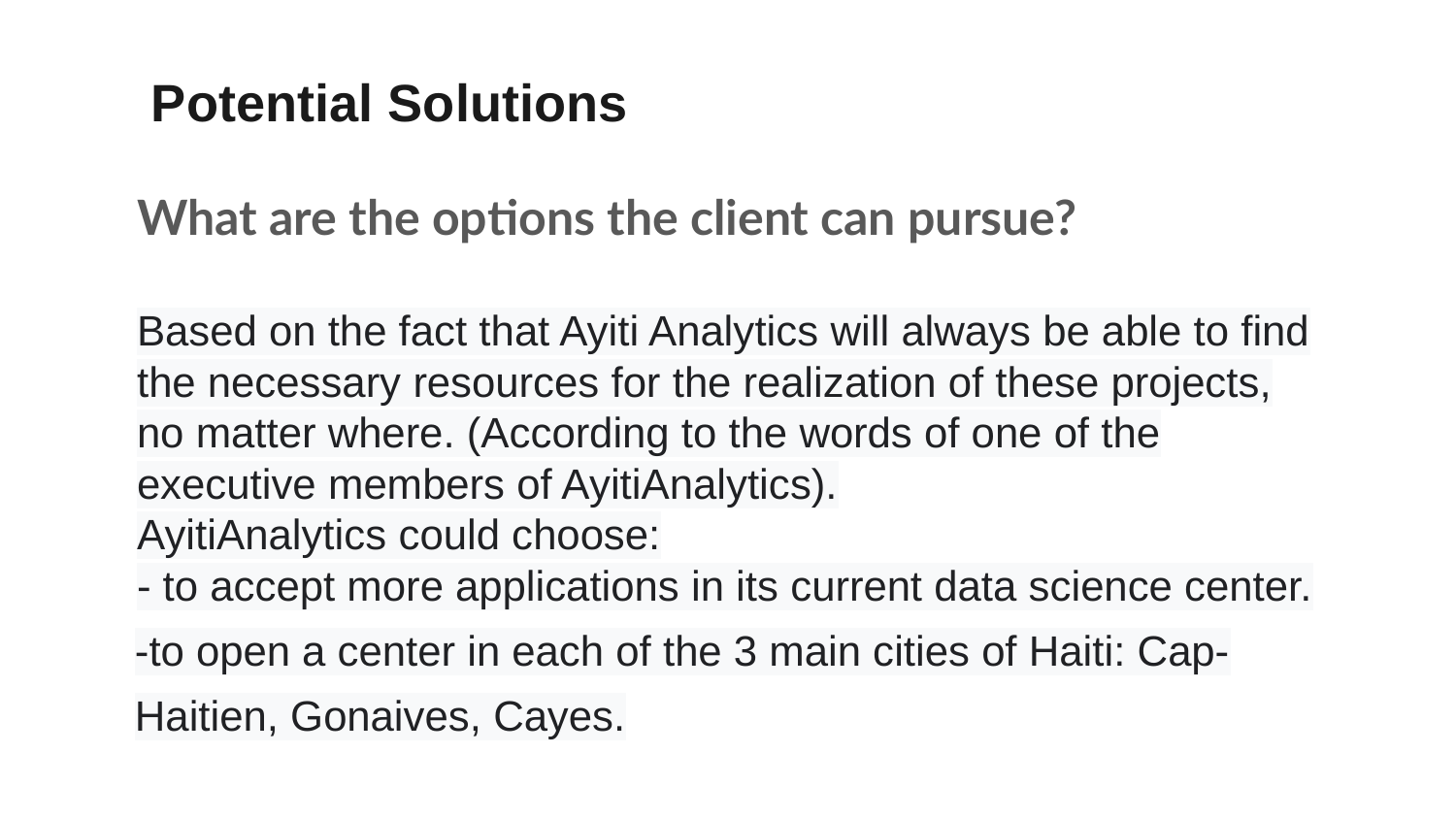

Potential Solutions
#
What are the options the client can pursue?

Based on the fact that Ayiti Analytics will always be able to find the necessary resources for the realization of these projects, no matter where. (According to the words of one of the executive members of AyitiAnalytics).
AyitiAnalytics could choose:
- to accept more applications in its current data science center.
-to open a center in each of the 3 main cities of Haiti: Cap-Haitien, Gonaives, Cayes.